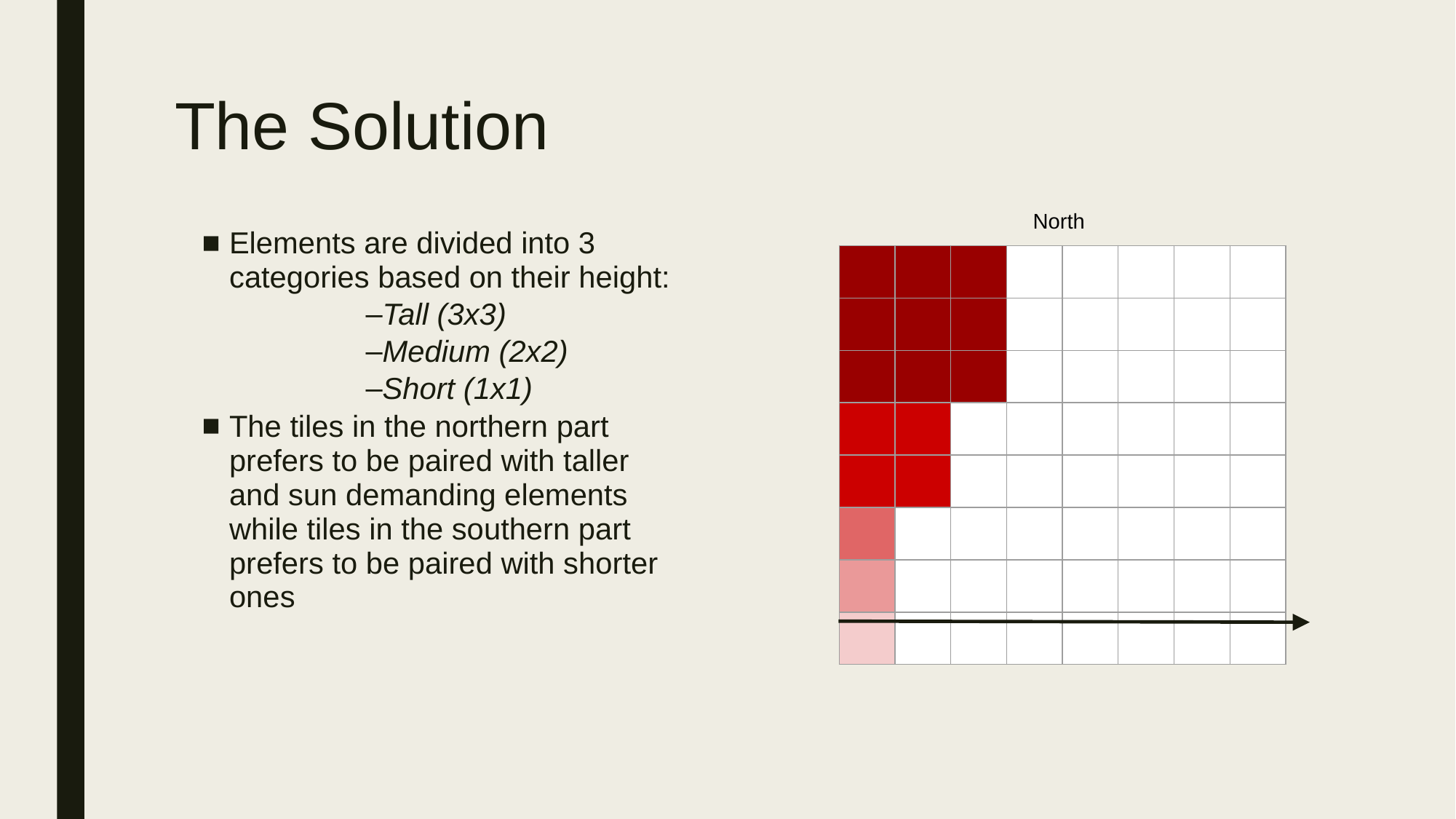

# The Solution
North
Elements are divided into 3 categories based on their height:
Tall (3x3)
Medium (2x2)
Short (1x1)
The tiles in the northern part prefers to be paired with taller and sun demanding elements while tiles in the southern part prefers to be paired with shorter ones
|  |  |  |  |  |  |  |  |
| --- | --- | --- | --- | --- | --- | --- | --- |
|  |  |  |  |  |  |  |  |
|  |  |  |  |  |  |  |  |
|  |  |  |  |  |  |  |  |
|  |  |  |  |  |  |  |  |
|  |  |  |  |  |  |  |  |
|  |  |  |  |  |  |  |  |
|  |  |  |  |  |  |  |  |